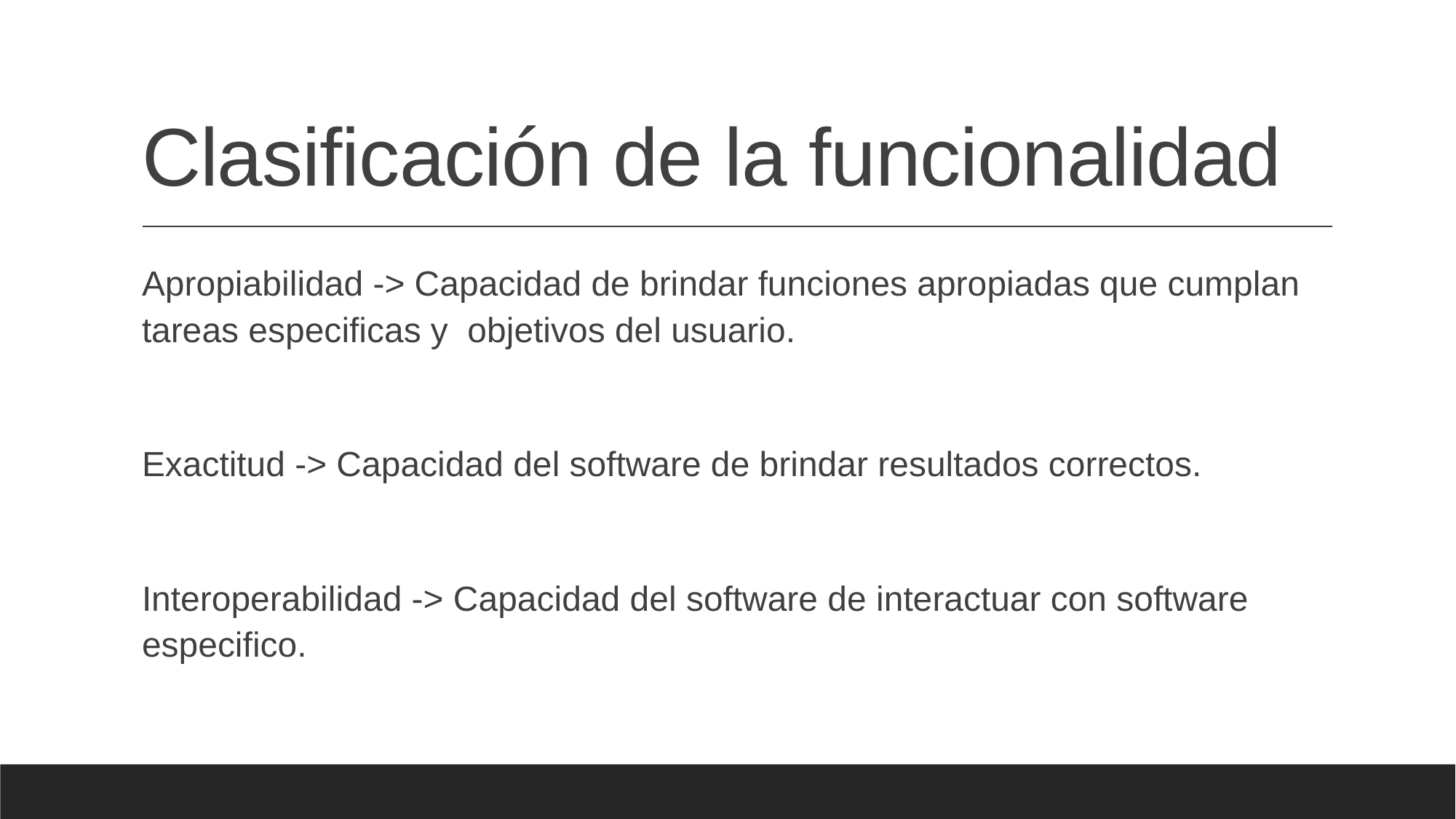

# Clasificación de la funcionalidad
Apropiabilidad -> Capacidad de brindar funciones apropiadas que cumplan tareas especificas y  objetivos del usuario.

Exactitud -> Capacidad del software de brindar resultados correctos.

Interoperabilidad -> Capacidad del software de interactuar con software especifico.